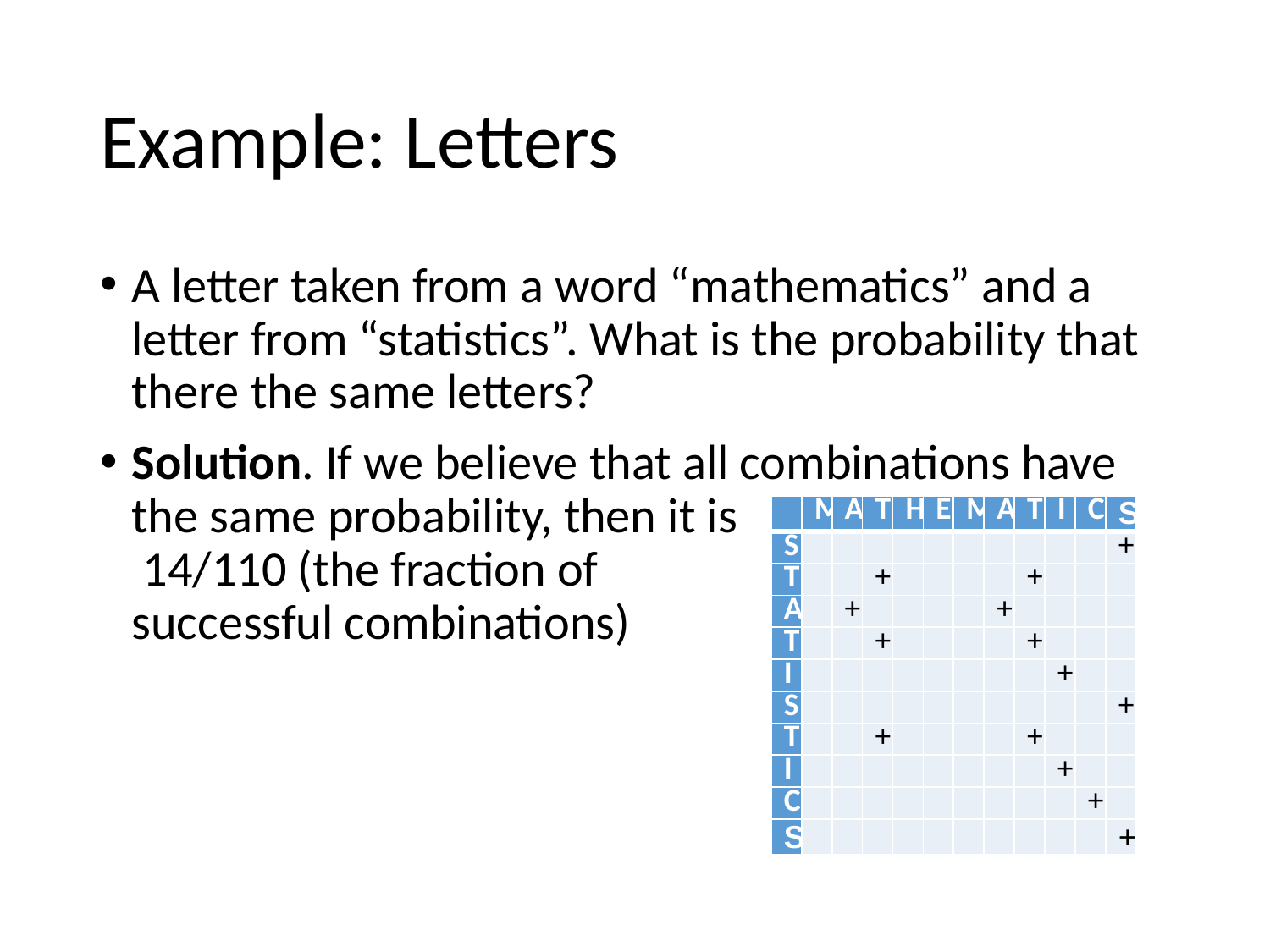

# Example: Letters
A letter taken from a word “mathematics” and a letter from “statistics”. What is the probability that there the same letters?
Solution. If we believe that all combinations have the same probability, then it is
 14/110 (the fraction of
successful combinations)

|  | M | A | T | H | E | M | A | T | I | C | S |
| --- | --- | --- | --- | --- | --- | --- | --- | --- | --- | --- | --- |
| S |  |  |  |  |  |  |  |  |  |  | + |
| T |  |  | + |  |  |  |  | + |  |  |  |
| A |  | + |  |  |  |  | + |  |  |  |  |
| T |  |  | + |  |  |  |  | + |  |  |  |
| I |  |  |  |  |  |  |  |  | + |  |  |
| S |  |  |  |  |  |  |  |  |  |  | + |
| T |  |  | + |  |  |  |  | + |  |  |  |
| I |  |  |  |  |  |  |  |  | + |  |  |
| C |  |  |  |  |  |  |  |  |  | + |  |
| S |  |  |  |  |  |  |  |  |  |  | + |